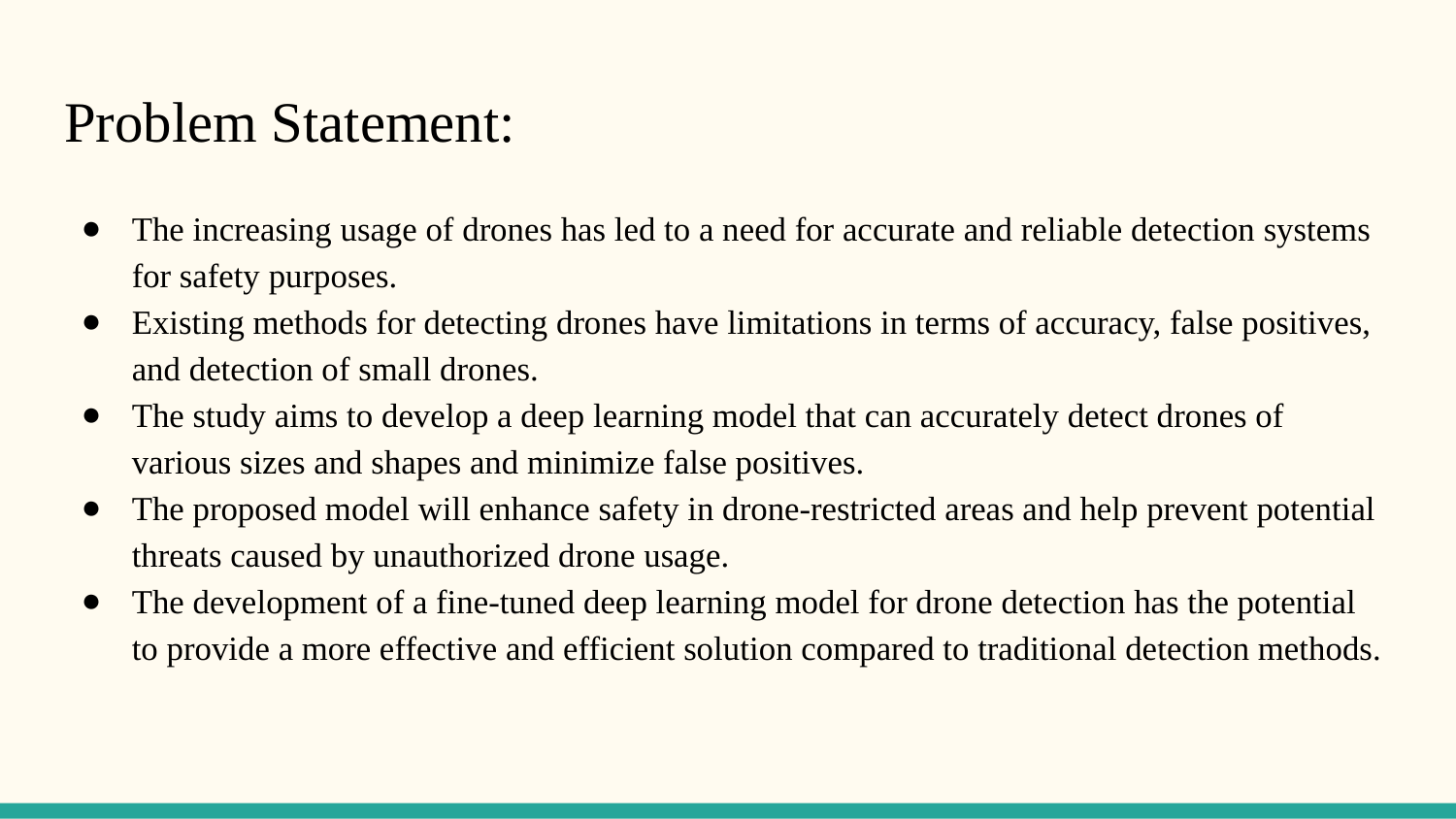

# Problem Statement:
The increasing usage of drones has led to a need for accurate and reliable detection systems for safety purposes.
Existing methods for detecting drones have limitations in terms of accuracy, false positives, and detection of small drones.
The study aims to develop a deep learning model that can accurately detect drones of various sizes and shapes and minimize false positives.
The proposed model will enhance safety in drone-restricted areas and help prevent potential threats caused by unauthorized drone usage.
The development of a fine-tuned deep learning model for drone detection has the potential to provide a more effective and efficient solution compared to traditional detection methods.